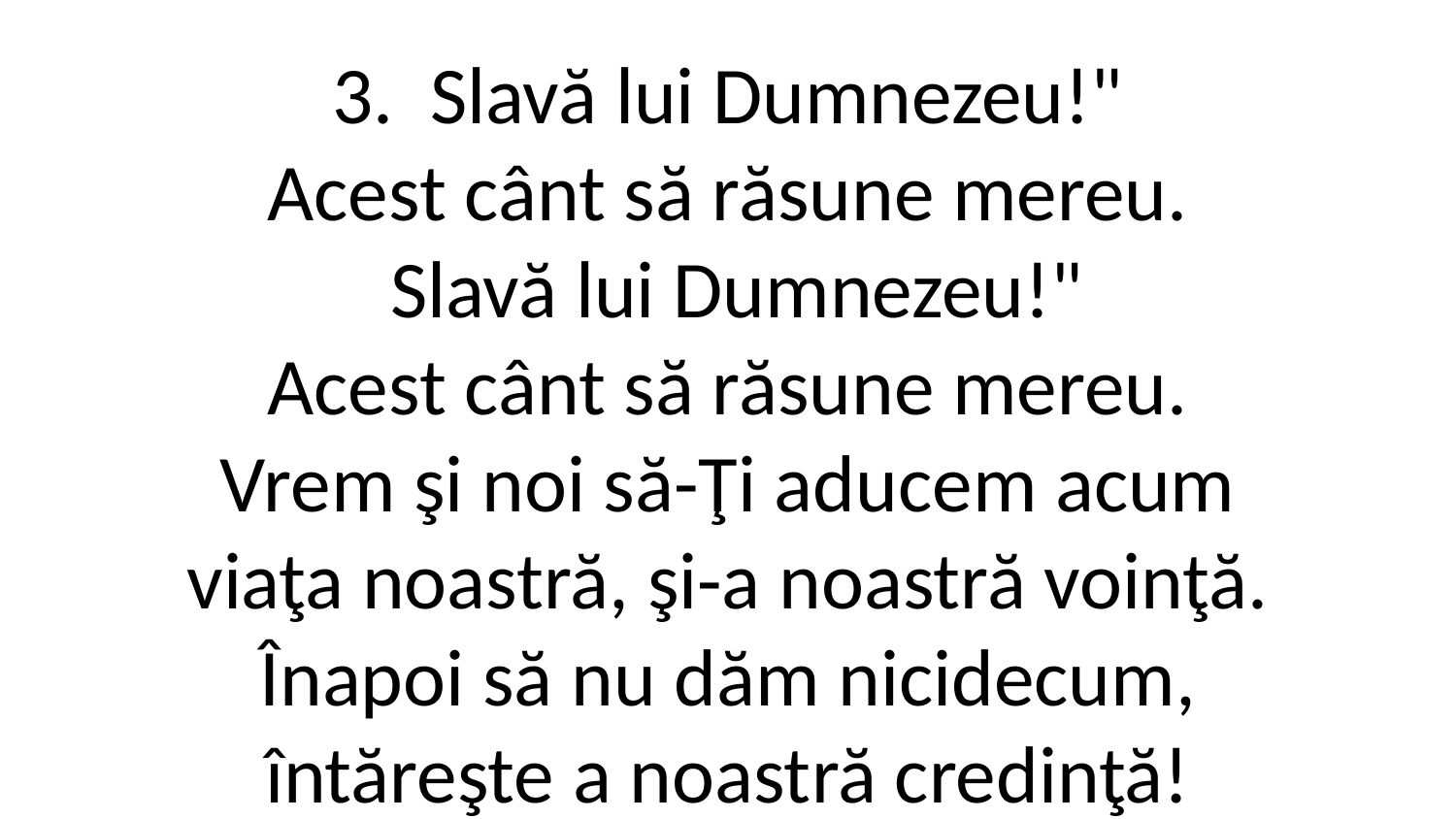

3.  Slavă lui Dumnezeu!"
Acest cânt să răsune mereu.
 Slavă lui Dumnezeu!"
Acest cânt să răsune mereu.
Vrem şi noi să-Ţi aducem acum
viaţa noastră, şi-a noastră voinţă.
Înapoi să nu dăm nicidecum,
întăreşte a noastră credinţă!